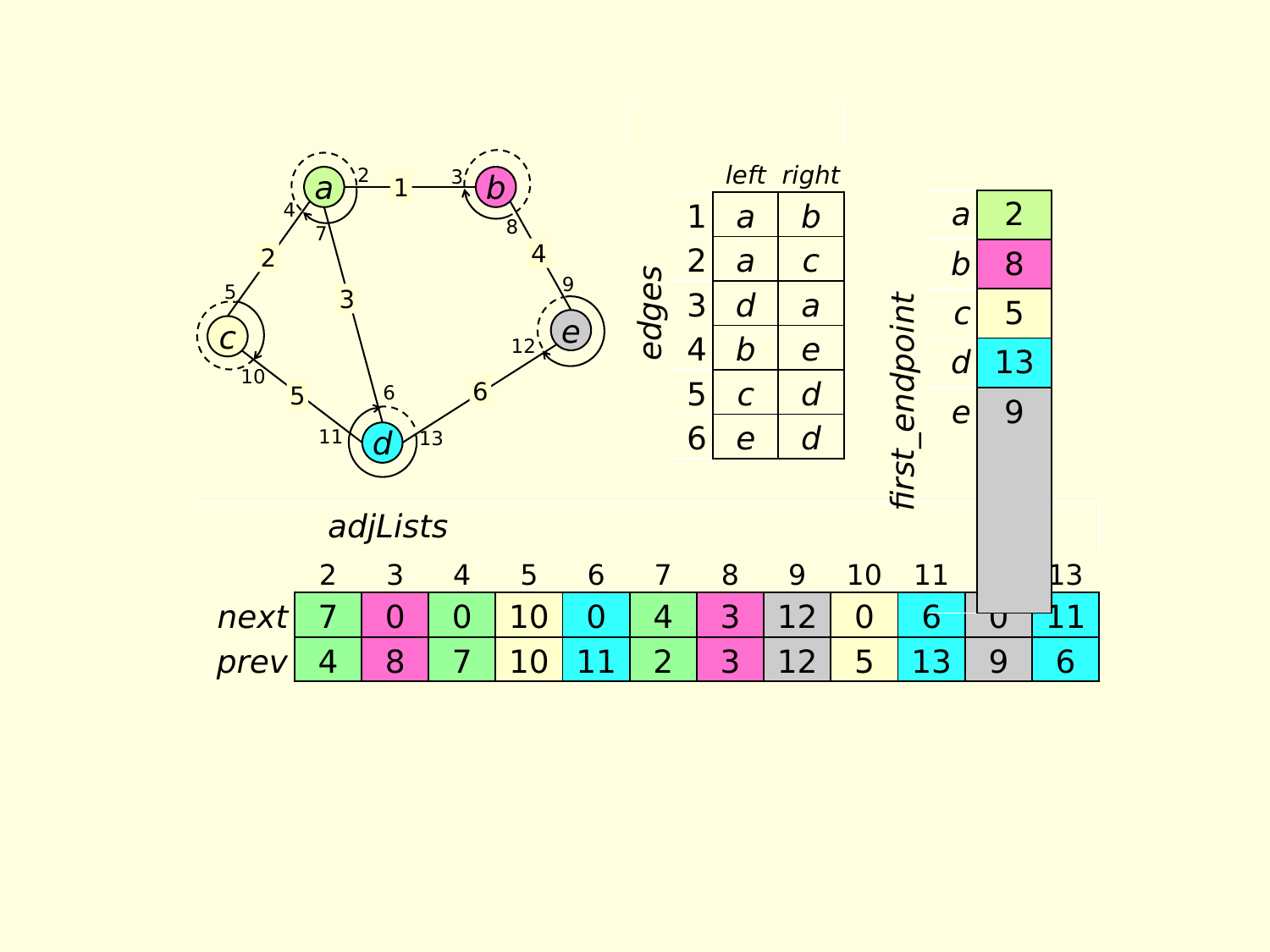

|  |  |  |  |
| --- | --- | --- | --- |
| edges |  | left | right |
|  | 1 | a | b |
|  | 2 | a | c |
|  | 3 | d | a |
|  | 4 | b | e |
|  | 5 | c | d |
|  | 6 | e | d |

2
3
4
8
7
9
5

12
10
6

11
13

a
b
e
c
d
1
4
2
3
6
5
| first\_endpoint | a | 2 |
| --- | --- | --- |
|  | b | 8 |
|  | c | 5 |
|  | d | 13 |
|  | e | 9 |
| adjLists |  |  |  |  |  |  |  |  |  |  |  |  |
| --- | --- | --- | --- | --- | --- | --- | --- | --- | --- | --- | --- | --- |
|  | 2 | 3 | 4 | 5 | 6 | 7 | 8 | 9 | 10 | 11 | 12 | 13 |
| next | 7 | 0 | 0 | 10 | 0 | 4 | 3 | 12 | 0 | 6 | 0 | 11 |
| prev | 4 | 8 | 7 | 10 | 11 | 2 | 3 | 12 | 5 | 13 | 9 | 6 |